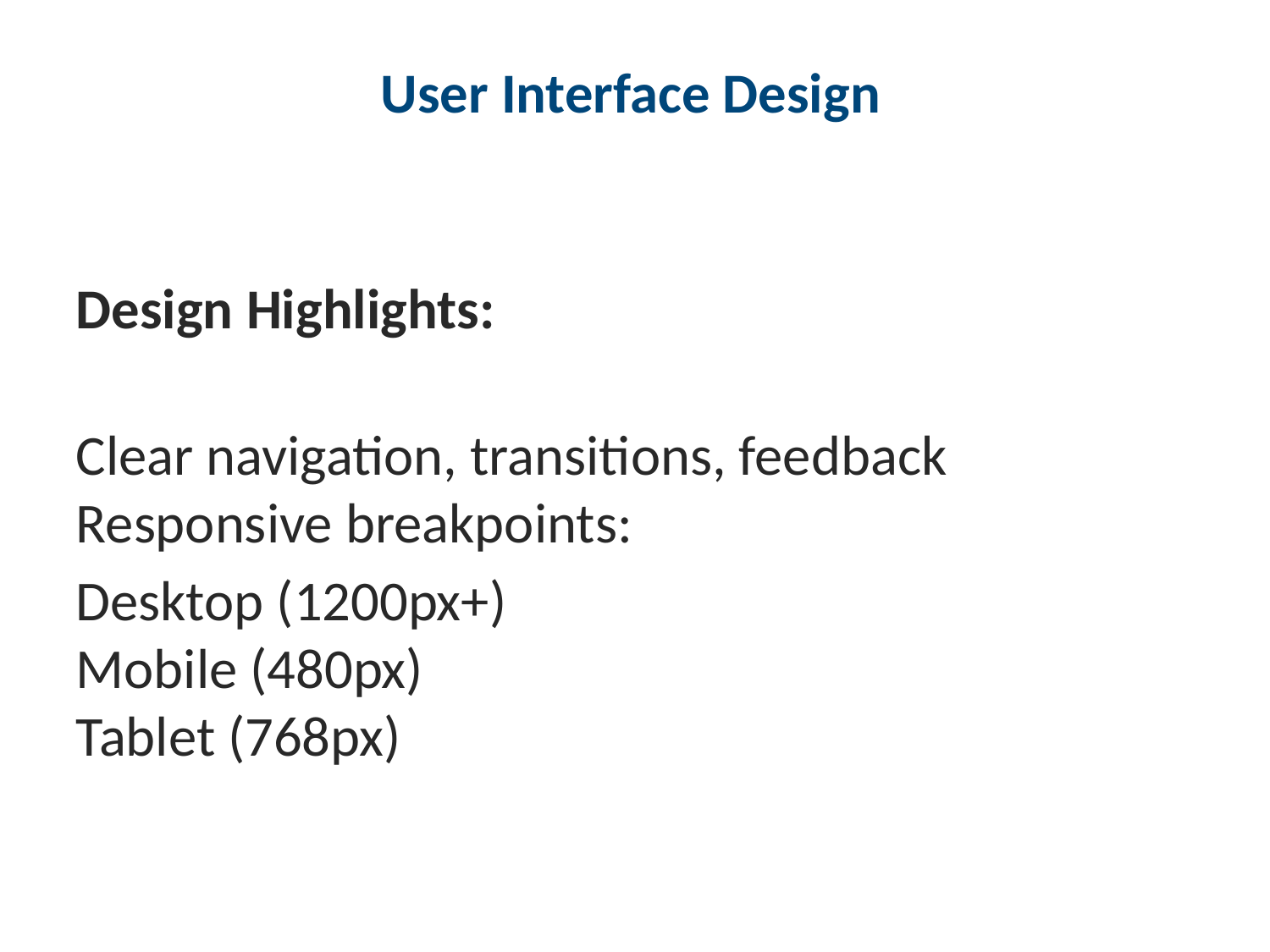

#
                        User Interface Design

Design Highlights:
Clear navigation, transitions, feedback
Responsive breakpoints:
Desktop (1200px+)
Mobile (480px)
Tablet (768px)